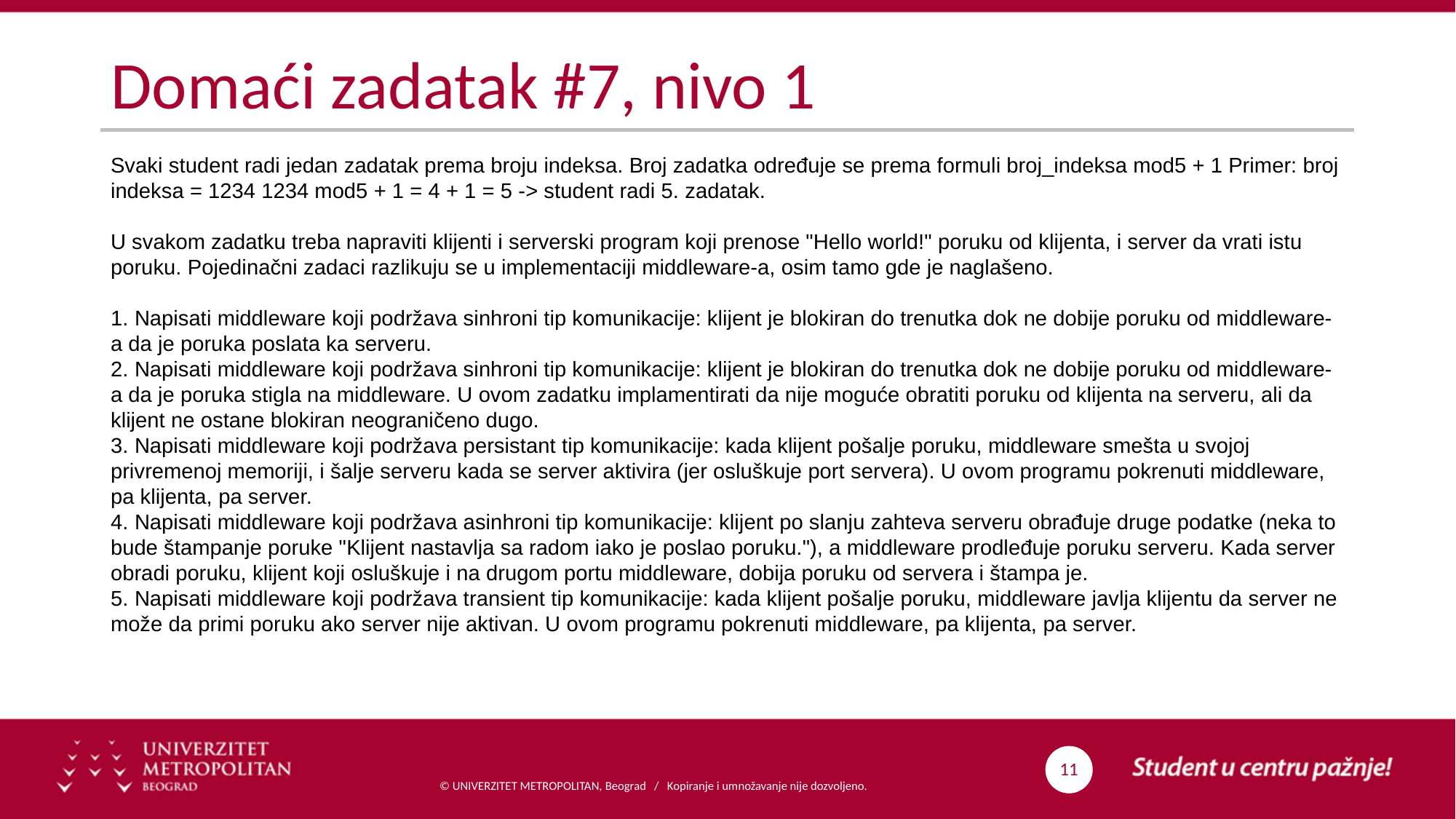

# Domaći zadatak #7, nivo 1
Svaki student radi jedan zadatak prema broju indeksa. Broj zadatka određuje se prema formuli broj_indeksa mod5 + 1 Primer: broj indeksa = 1234 1234 mod5 + 1 = 4 + 1 = 5 -> student radi 5. zadatak.

U svakom zadatku treba napraviti klijenti i serverski program koji prenose "Hello world!" poruku od klijenta, i server da vrati istu poruku. Pojedinačni zadaci razlikuju se u implementaciji middleware-a, osim tamo gde je naglašeno.

1. Napisati middleware koji podržava sinhroni tip komunikacije: klijent je blokiran do trenutka dok ne dobije poruku od middleware-a da je poruka poslata ka serveru.
2. Napisati middleware koji podržava sinhroni tip komunikacije: klijent je blokiran do trenutka dok ne dobije poruku od middleware-a da je poruka stigla na middleware. U ovom zadatku implamentirati da nije moguće obratiti poruku od klijenta na serveru, ali da klijent ne ostane blokiran neograničeno dugo.
3. Napisati middleware koji podržava persistant tip komunikacije: kada klijent pošalje poruku, middleware smešta u svojoj privremenoj memoriji, i šalje serveru kada se server aktivira (jer osluškuje port servera). U ovom programu pokrenuti middleware, pa klijenta, pa server.
4. Napisati middleware koji podržava asinhroni tip komunikacije: klijent po slanju zahteva serveru obrađuje druge podatke (neka to bude štampanje poruke "Klijent nastavlja sa radom iako je poslao poruku."), a middleware prodleđuje poruku serveru. Kada server obradi poruku, klijent koji osluškuje i na drugom portu middleware, dobija poruku od servera i štampa je.
5. Napisati middleware koji podržava transient tip komunikacije: kada klijent pošalje poruku, middleware javlja klijentu da server ne može da primi poruku ako server nije aktivan. U ovom programu pokrenuti middleware, pa klijenta, pa server.